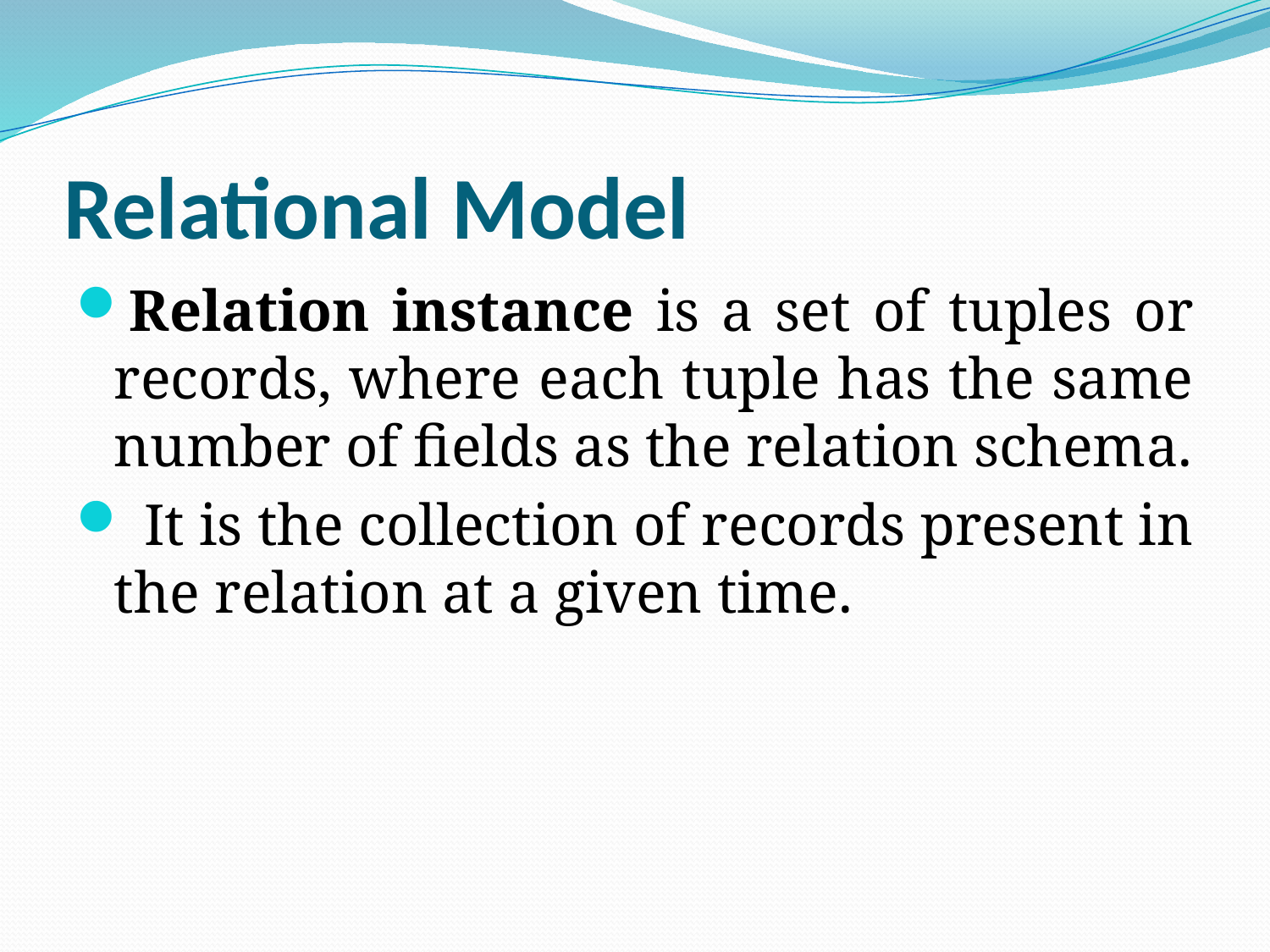

# Relational Model
Relation instance is a set of tuples or records, where each tuple has the same number of fields as the relation schema.
 It is the collection of records present in the relation at a given time.